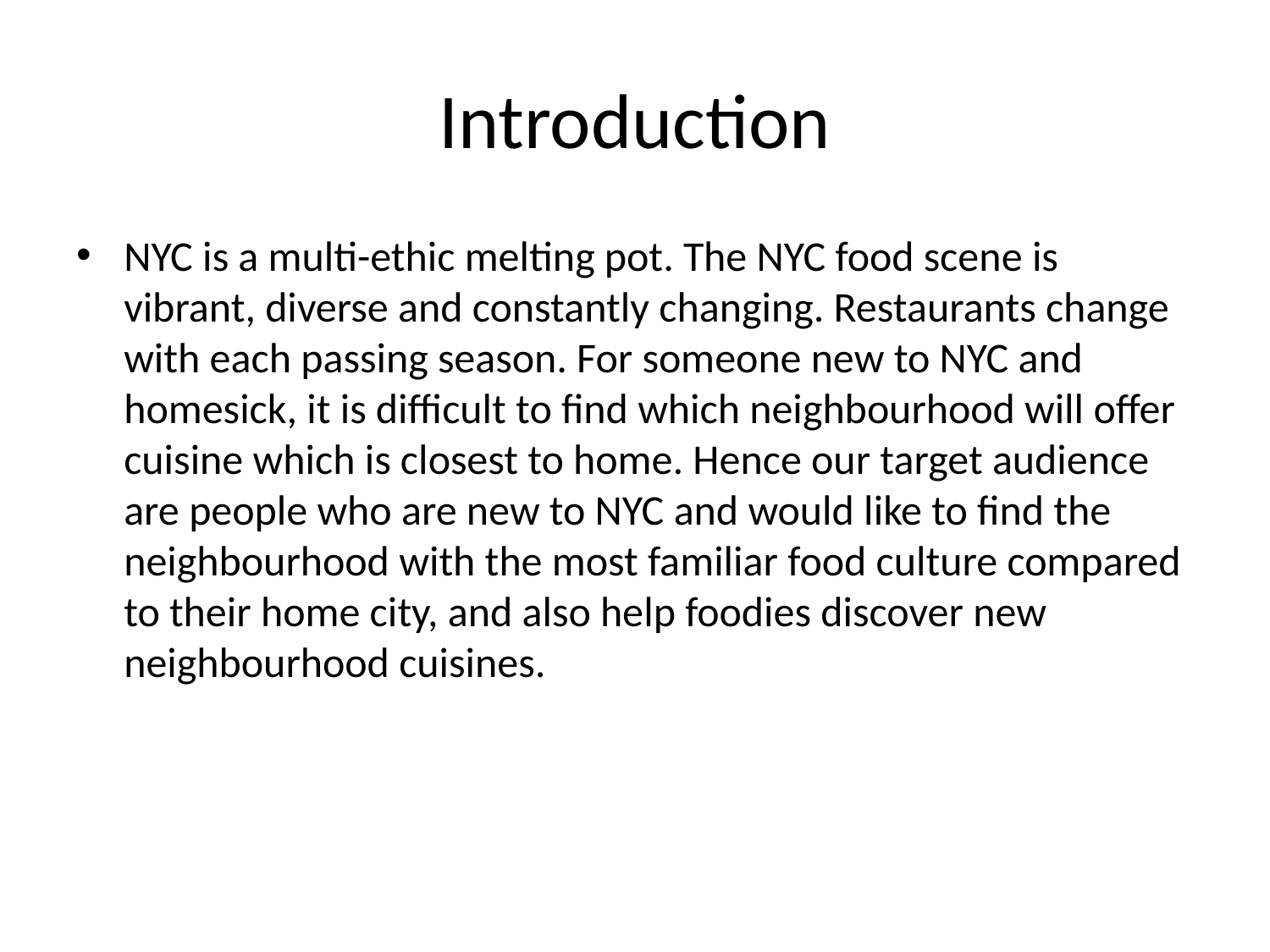

# Introduction
NYC is a multi-ethic melting pot. The NYC food scene is vibrant, diverse and constantly changing. Restaurants change with each passing season. For someone new to NYC and homesick, it is difficult to find which neighbourhood will offer cuisine which is closest to home. Hence our target audience are people who are new to NYC and would like to find the neighbourhood with the most familiar food culture compared to their home city, and also help foodies discover new neighbourhood cuisines.